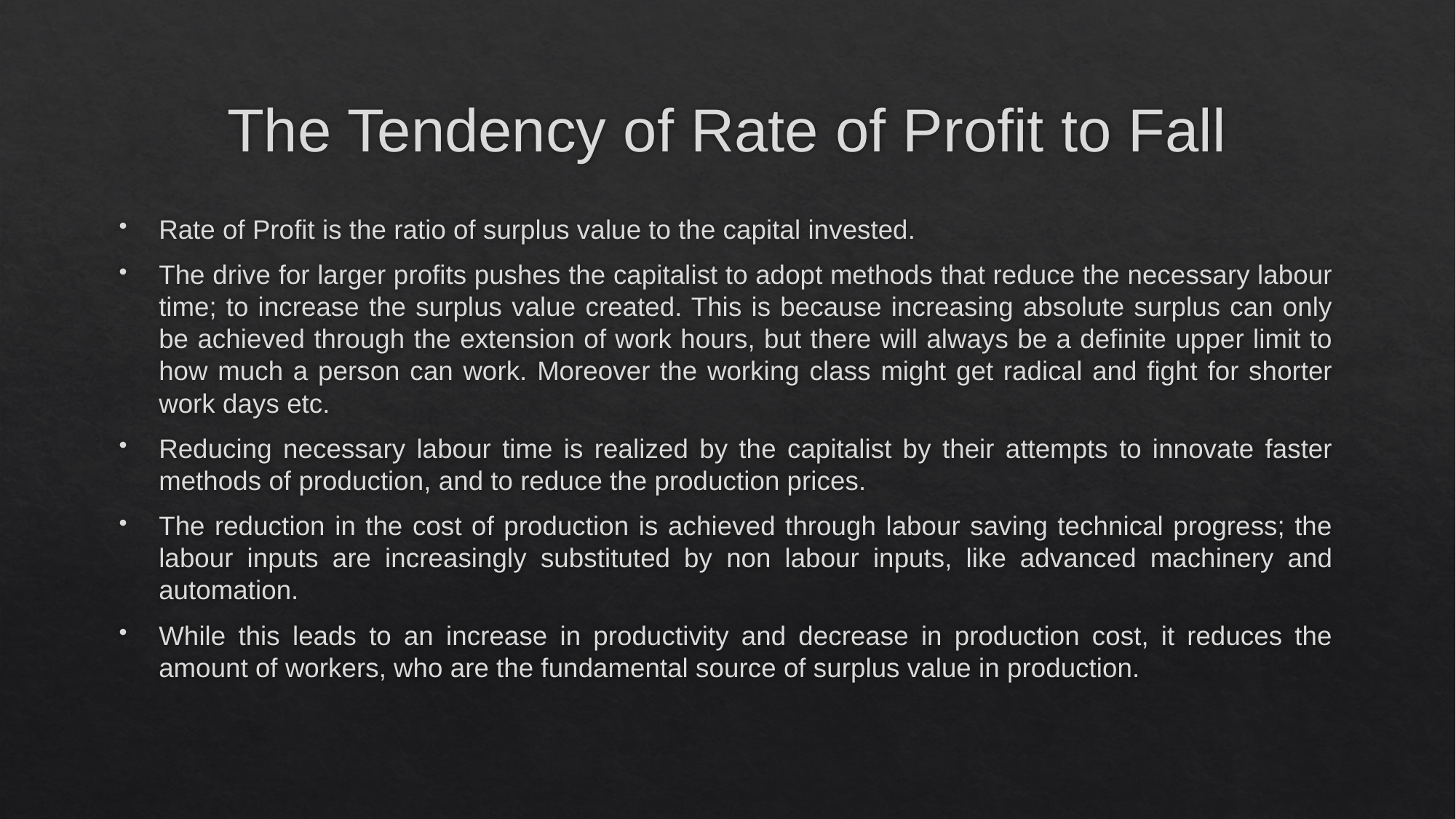

# The Tendency of Rate of Profit to Fall
Rate of Profit is the ratio of surplus value to the capital invested.
The drive for larger profits pushes the capitalist to adopt methods that reduce the necessary labour time; to increase the surplus value created. This is because increasing absolute surplus can only be achieved through the extension of work hours, but there will always be a definite upper limit to how much a person can work. Moreover the working class might get radical and fight for shorter work days etc.
Reducing necessary labour time is realized by the capitalist by their attempts to innovate faster methods of production, and to reduce the production prices.
The reduction in the cost of production is achieved through labour saving technical progress; the labour inputs are increasingly substituted by non labour inputs, like advanced machinery and automation.
While this leads to an increase in productivity and decrease in production cost, it reduces the amount of workers, who are the fundamental source of surplus value in production.